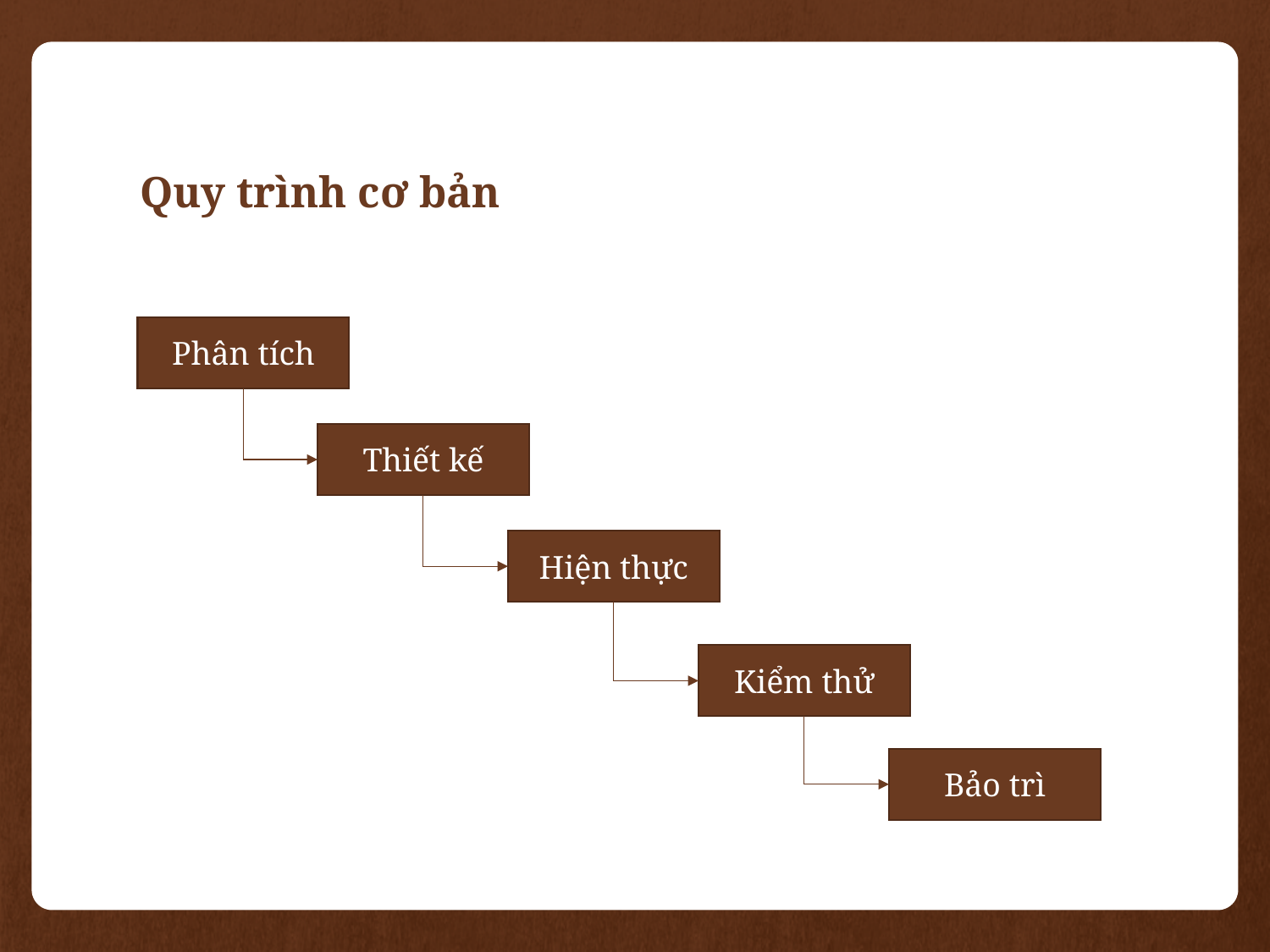

# Quy trình cơ bản
Phân tích
Thiết kế
Hiện thực
Kiểm thử
Bảo trì